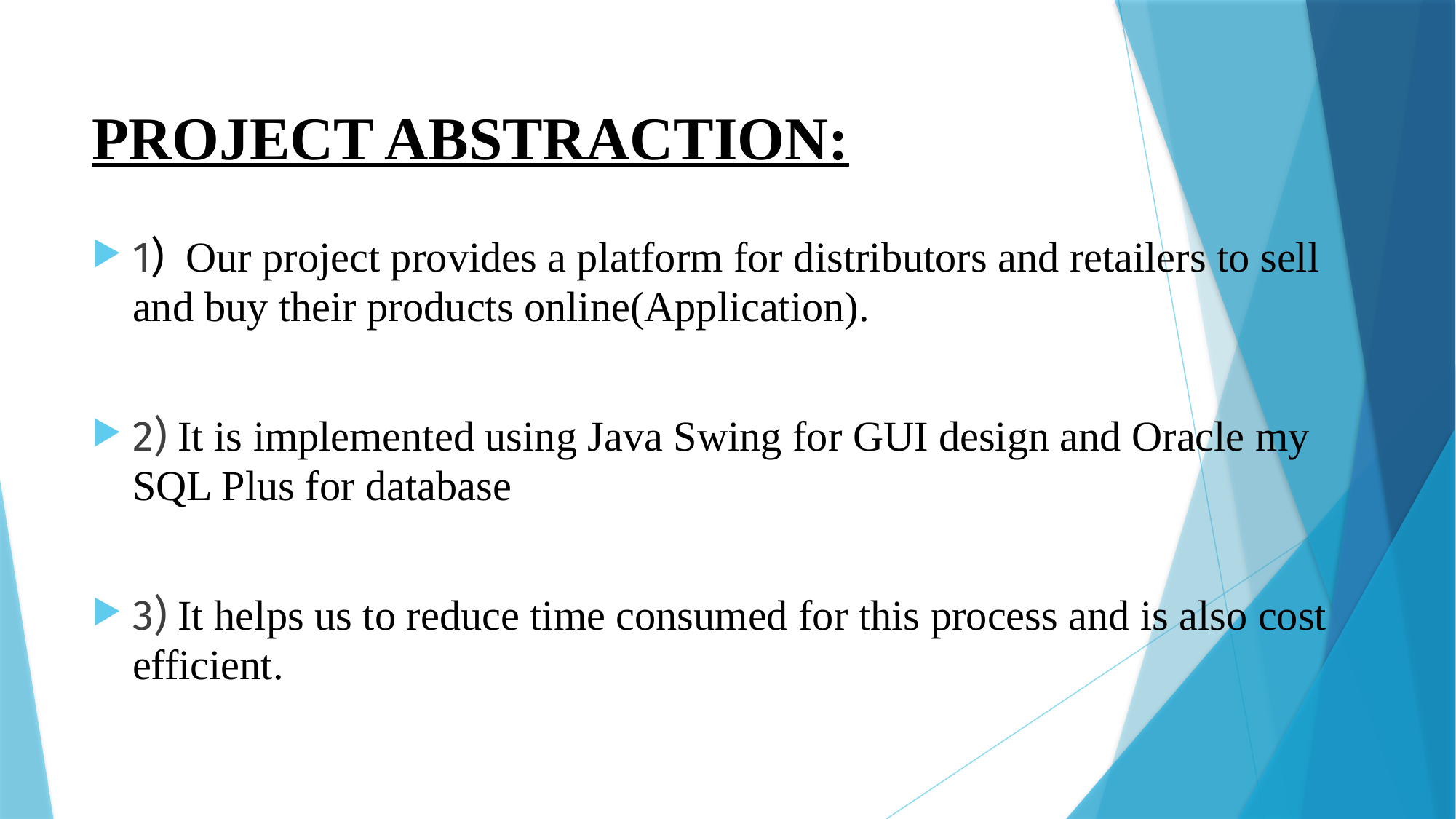

# PROJECT ABSTRACTION:
1)  Our project provides a platform for distributors and retailers to sell and buy their products online(Application).

2) It is implemented using Java Swing for GUI design and Oracle my SQL Plus for database

3) It helps us to reduce time consumed for this process and is also cost efficient.